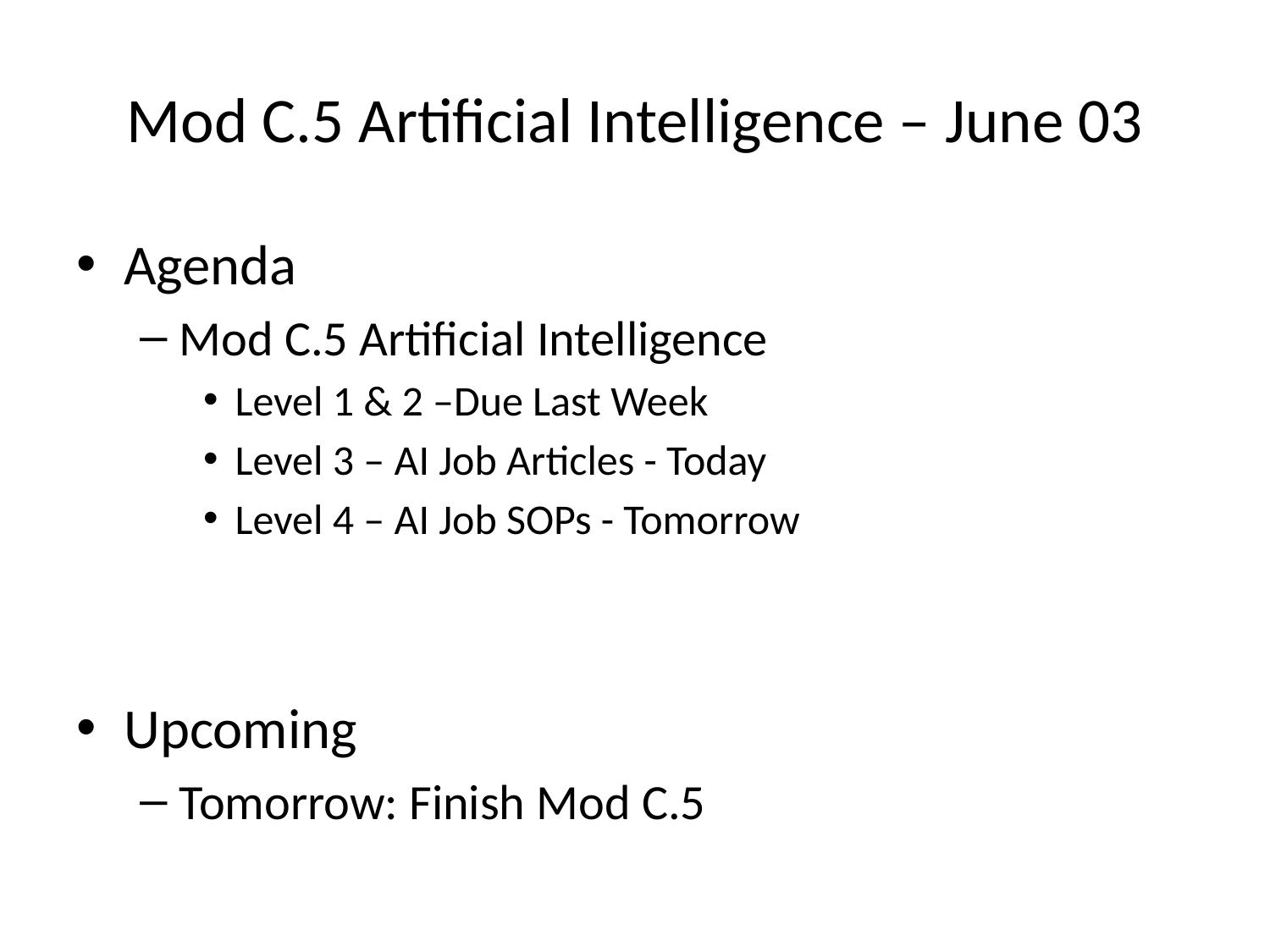

# Mod C.5 Artificial Intelligence – June 03
Agenda
Mod C.5 Artificial Intelligence
Level 1 & 2 –Due Last Week
Level 3 – AI Job Articles - Today
Level 4 – AI Job SOPs - Tomorrow

Upcoming
Tomorrow: Finish Mod C.5